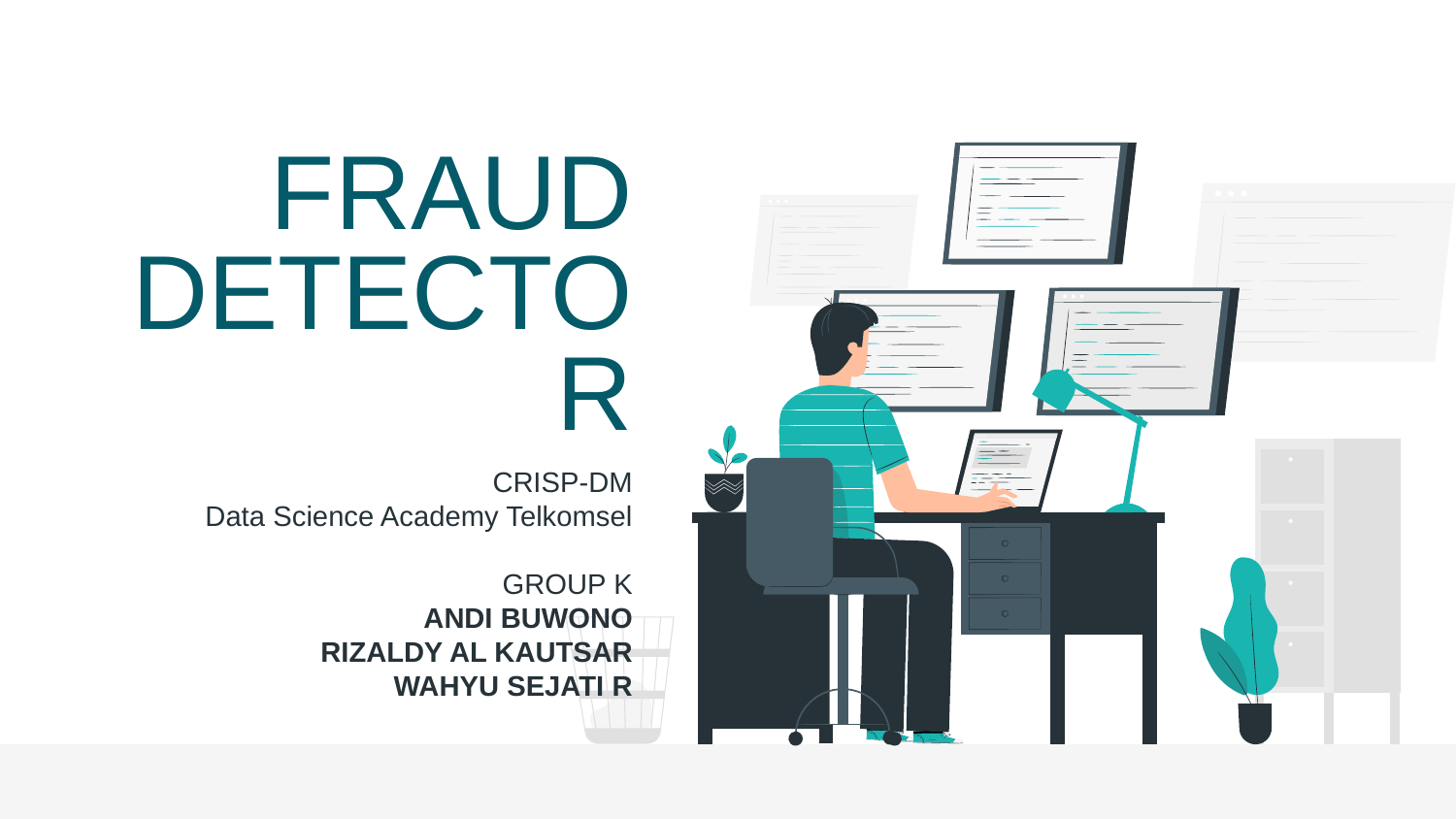

# FRAUD DETECTOR

CRISP-DM
Data Science Academy Telkomsel

GROUP K
ANDI BUWONO
RIZALDY AL KAUTSAR
WAHYU SEJATI R